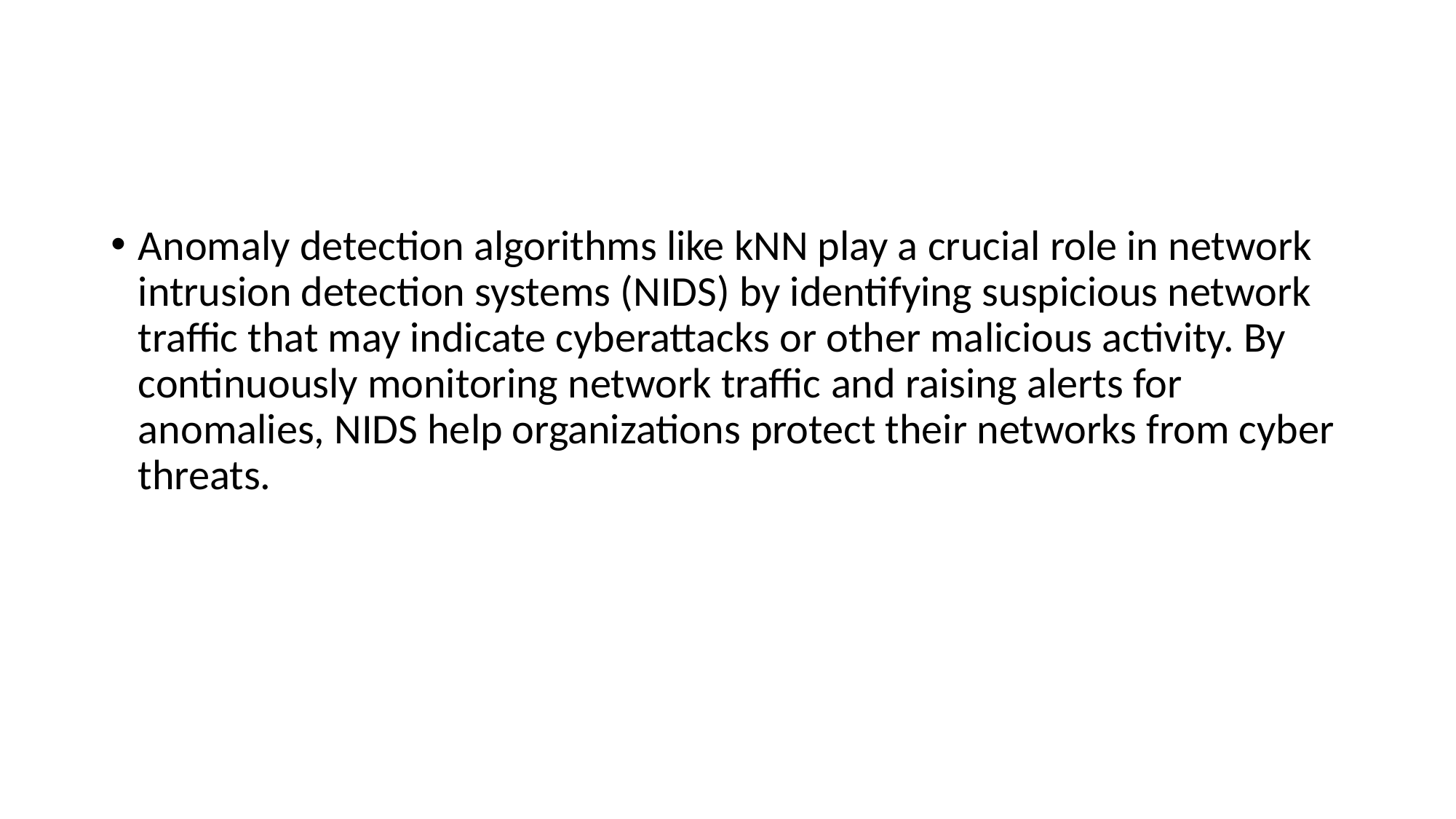

#
Anomaly detection algorithms like kNN play a crucial role in network intrusion detection systems (NIDS) by identifying suspicious network traffic that may indicate cyberattacks or other malicious activity. By continuously monitoring network traffic and raising alerts for anomalies, NIDS help organizations protect their networks from cyber threats.